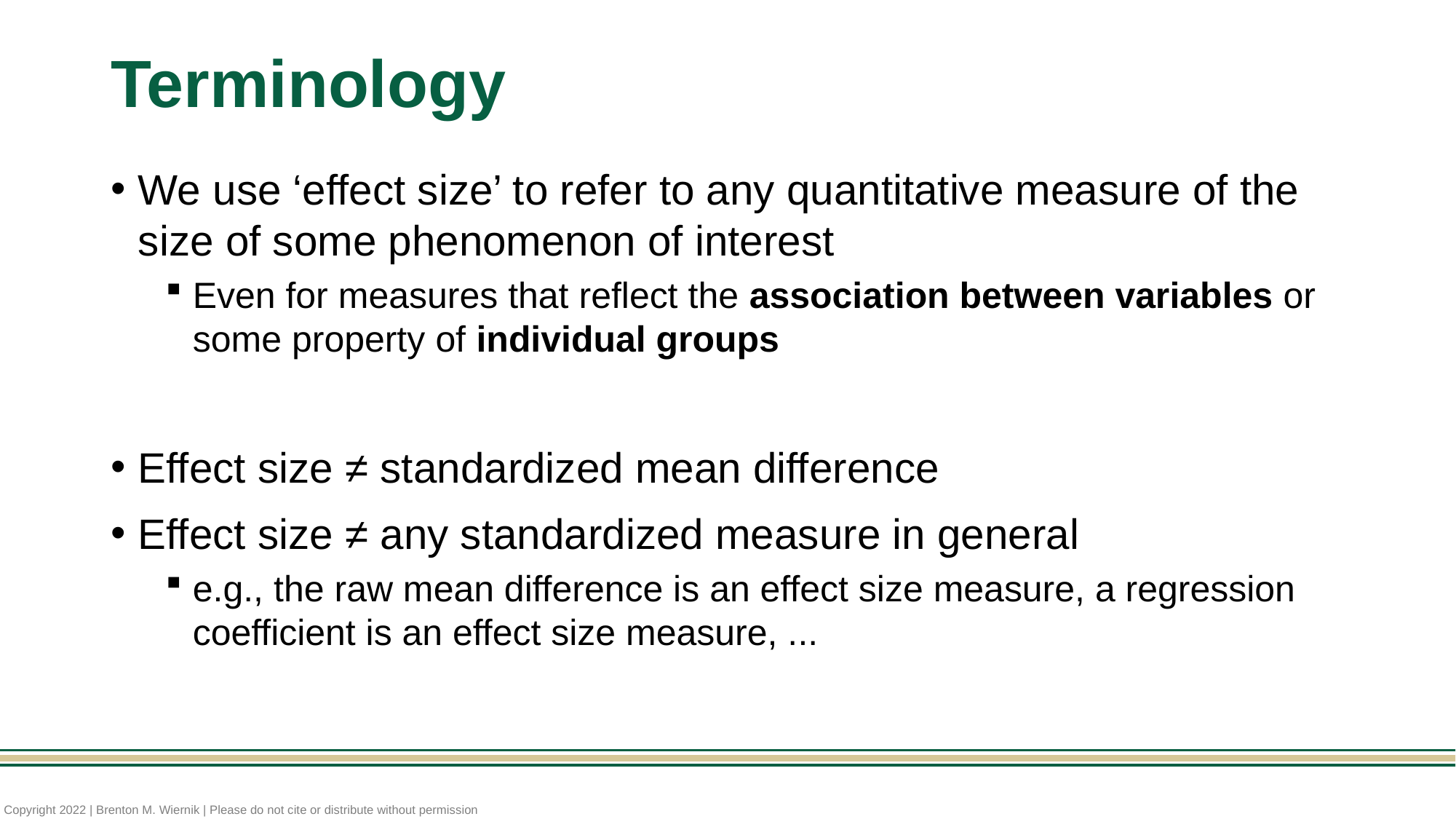

# Terminology
We use ‘effect size’ to refer to any quantitative measure of the size of some phenomenon of interest
Even for measures that reflect the association between variables or some property of individual groups

Effect size ≠ standardized mean difference
Effect size ≠ any standardized measure in general
e.g., the raw mean difference is an effect size measure, a regression coefficient is an effect size measure, ...